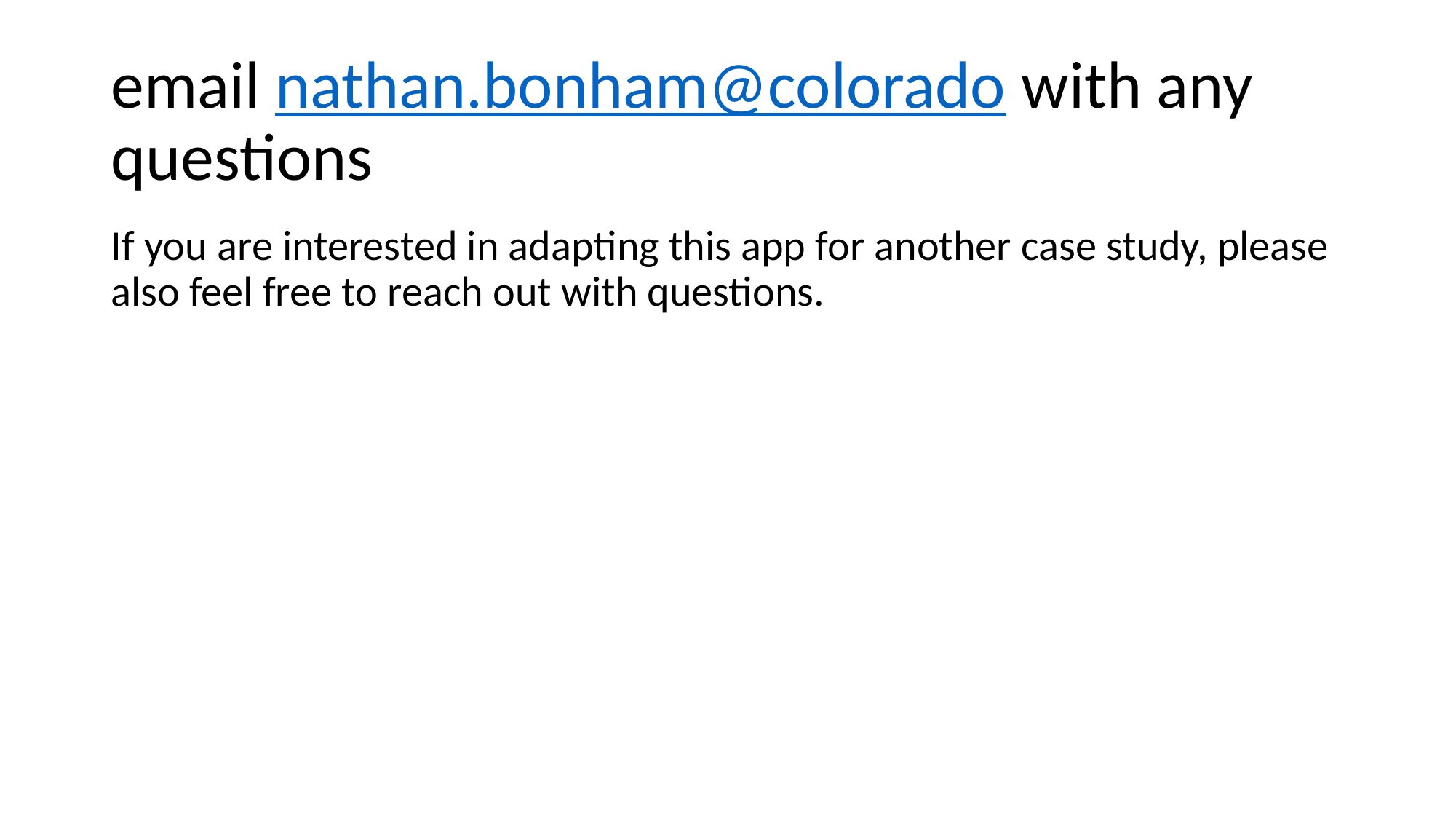

# email nathan.bonham@colorado with any questions
If you are interested in adapting this app for another case study, please also feel free to reach out with questions.